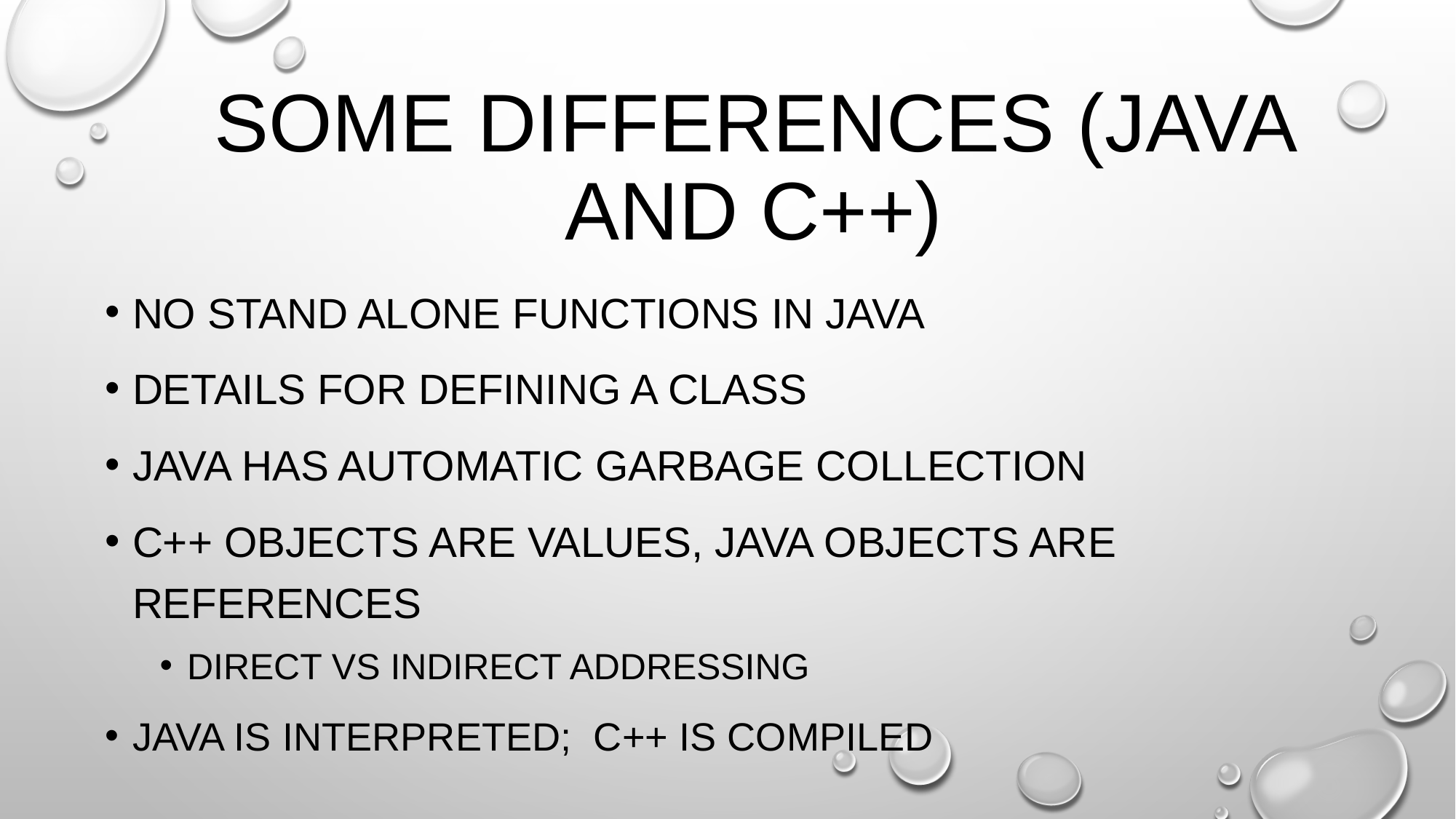

# Some differences (java and C++)
No stand alone functions in java
Details for defining a class
Java has automatic Garbage collection
C++ objects are values, java objects are references
Direct vs indirect addressing
Java is interpreted;  C++ is compiled